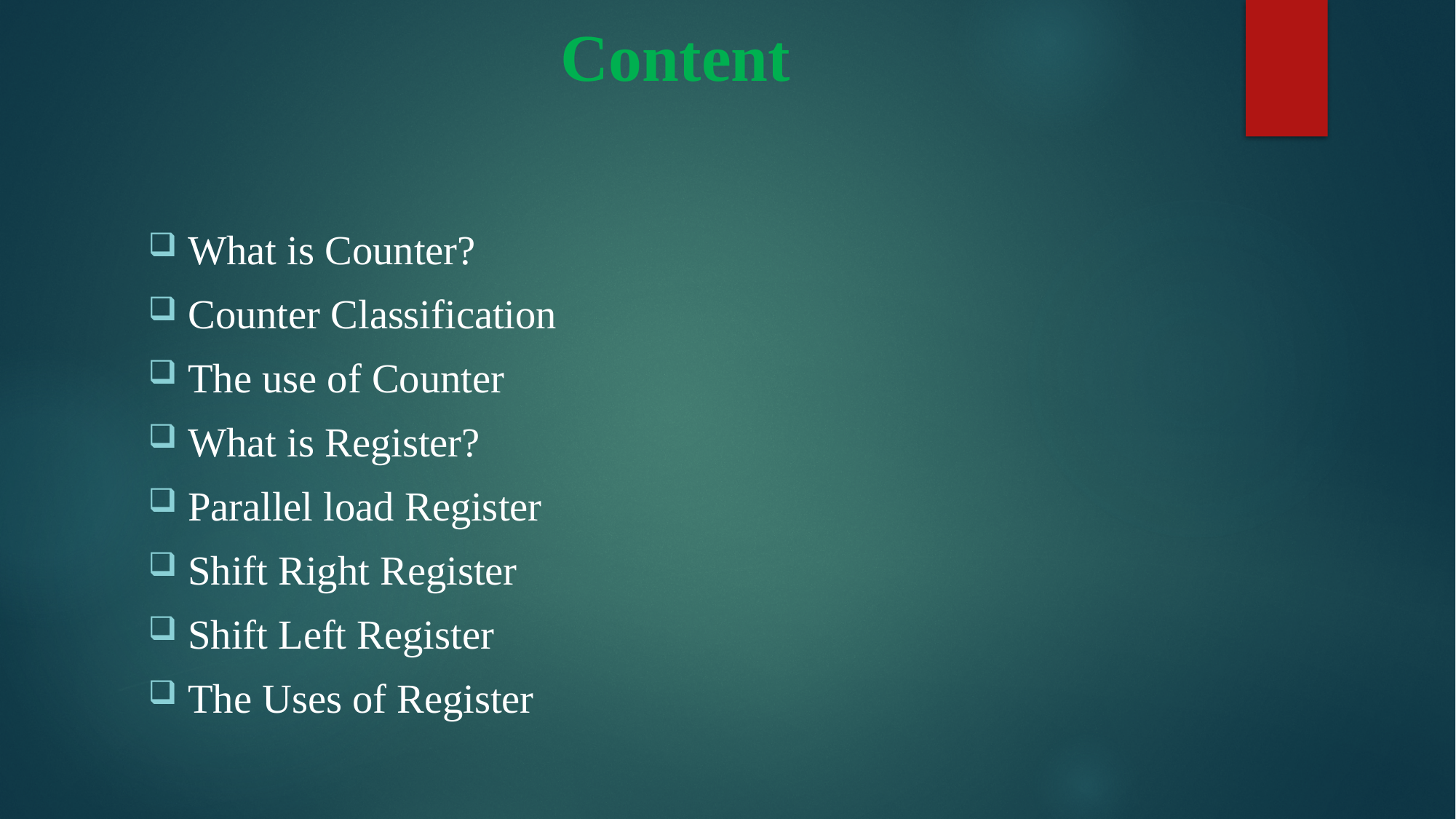

# Content
What is Counter?
Counter Classification
The use of Counter
What is Register?
Parallel load Register
Shift Right Register
Shift Left Register
The Uses of Register